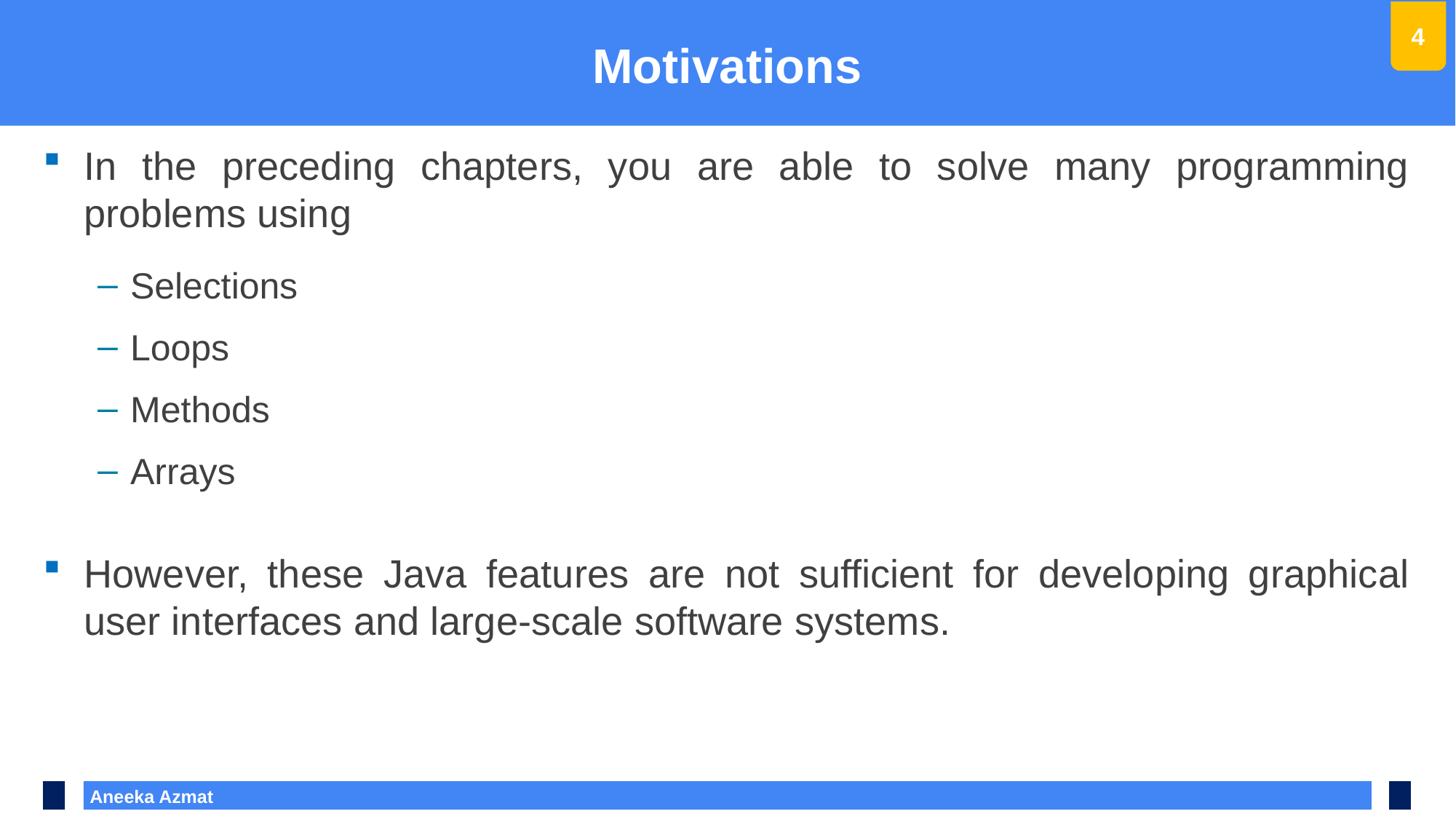

#
Motivations

4
In the preceding chapters, you are able to solve many programming problems using
Selections
Loops
Methods
Arrays

However, these Java features are not sufficient for developing graphical user interfaces and large-scale software systems.
 Aneeka Azmat